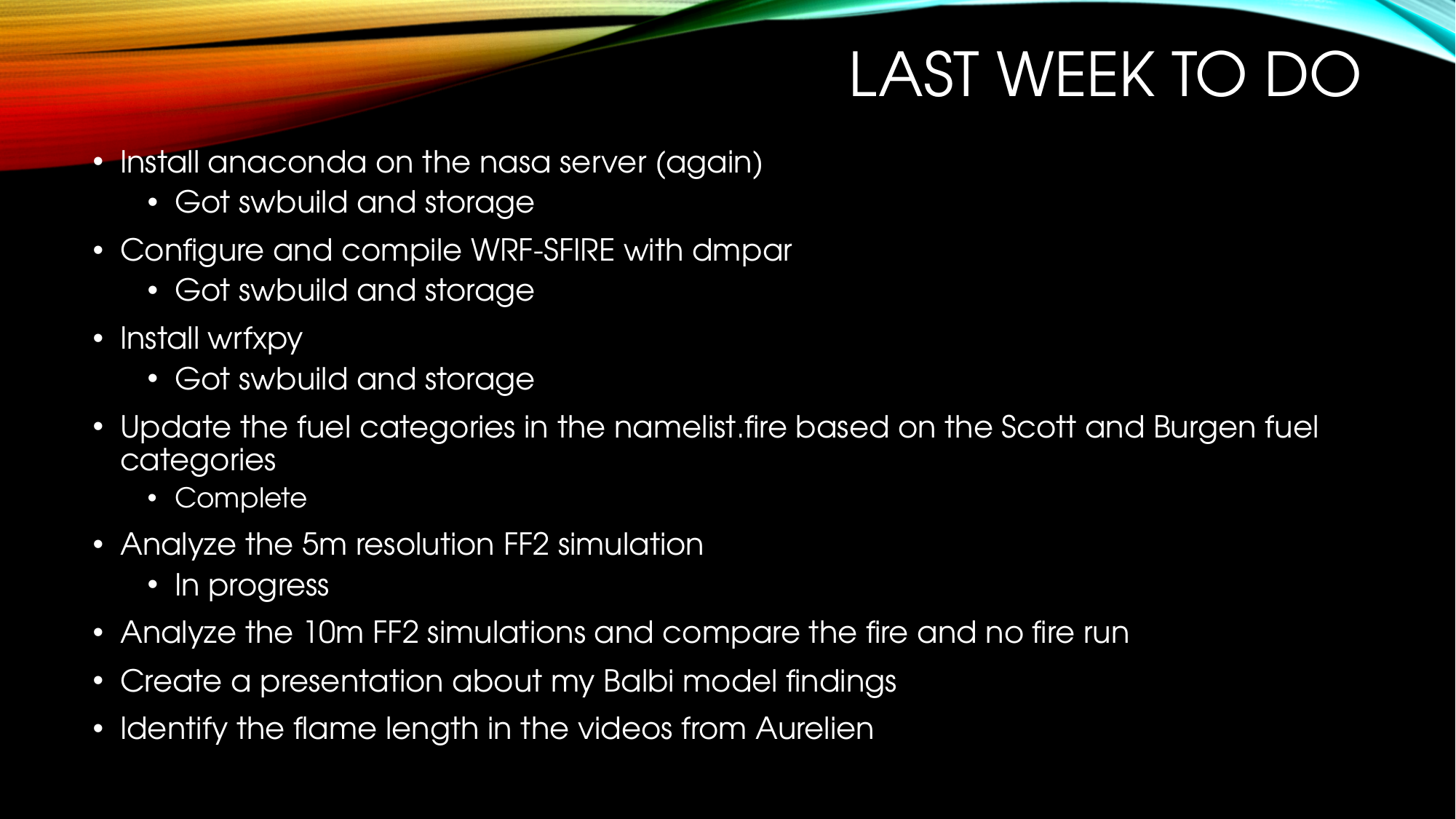

# Last week To do
Install anaconda on the nasa server (again)
Got swbuild and storage
Configure and compile WRF-SFIRE with dmpar
Got swbuild and storage
Install wrfxpy
Got swbuild and storage
Update the fuel categories in the namelist.fire based on the Scott and Burgen fuel categories
Complete
Analyze the 5m resolution FF2 simulation
In progress
Analyze the 10m FF2 simulations and compare the fire and no fire run
Create a presentation about my Balbi model findings
Identify the flame length in the videos from Aurelien